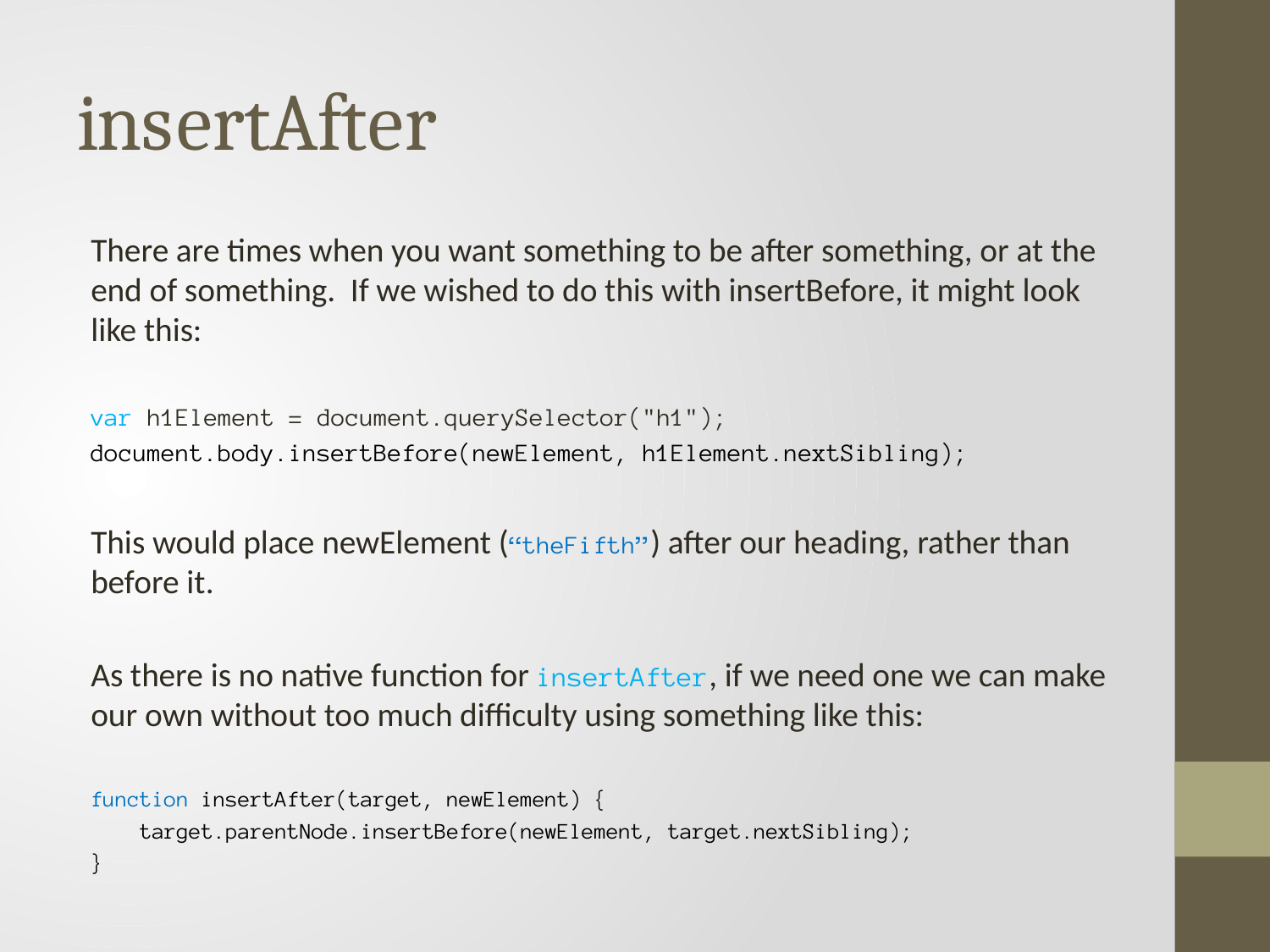

# insertAfter
There are times when you want something to be after something, or at the end of something.  If we wished to do this with insertBefore, it might look like this:

var h1Element = document.querySelector("h1");
document.body.insertBefore(newElement, h1Element.nextSibling);

This would place newElement (“theFifth”) after our heading, rather than before it.

As there is no native function for insertAfter, if we need one we can make our own without too much difficulty using something like this:

function insertAfter(target, newElement) {
    target.parentNode.insertBefore(newElement, target.nextSibling);
}